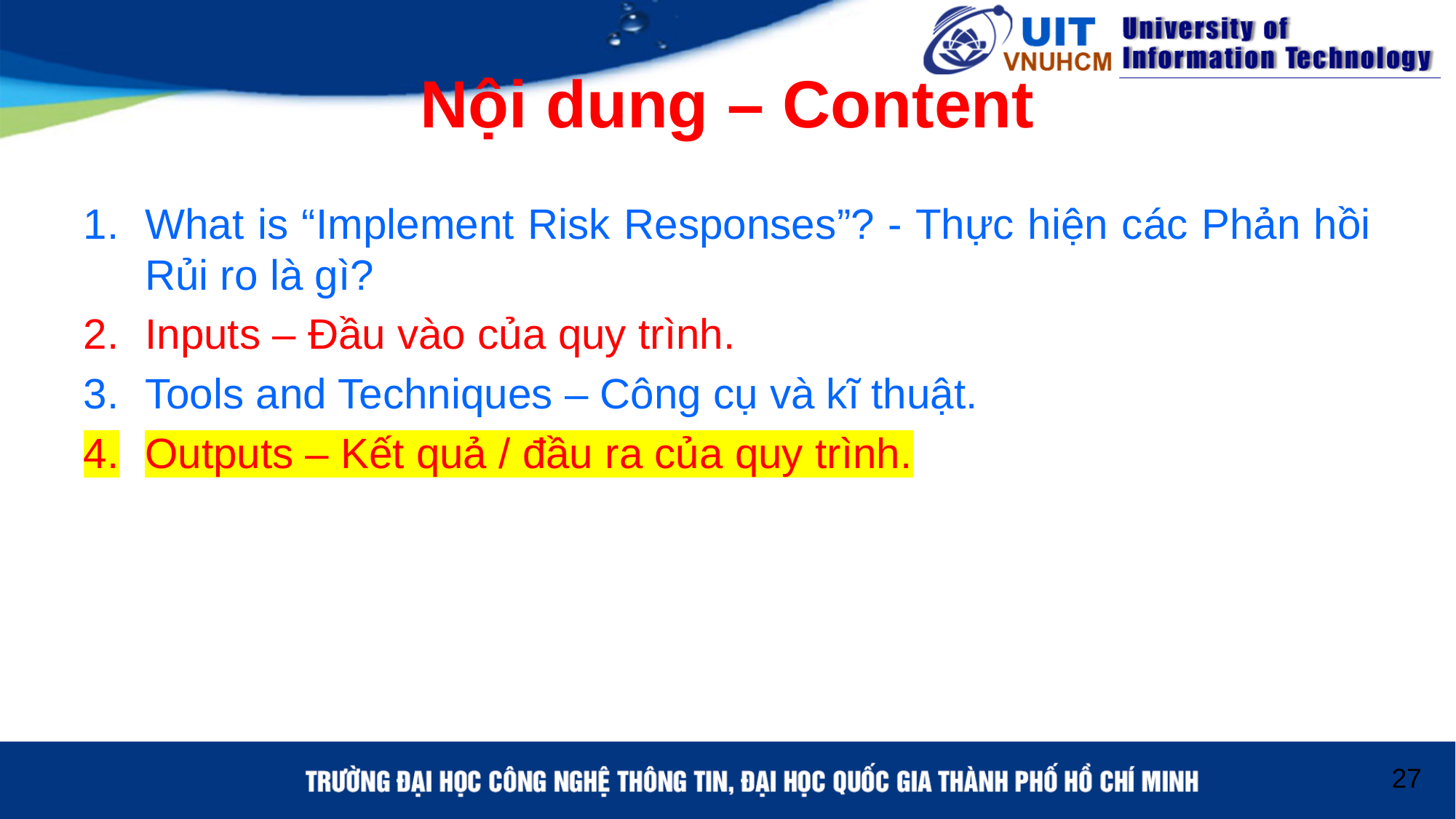

# Nội dung – Content
What is “Implement Risk Responses”? - Thực hiện các Phản hồi Rủi ro là gì?
Inputs – Đầu vào của quy trình.
Tools and Techniques – Công cụ và kĩ thuật.
Outputs – Kết quả / đầu ra của quy trình.